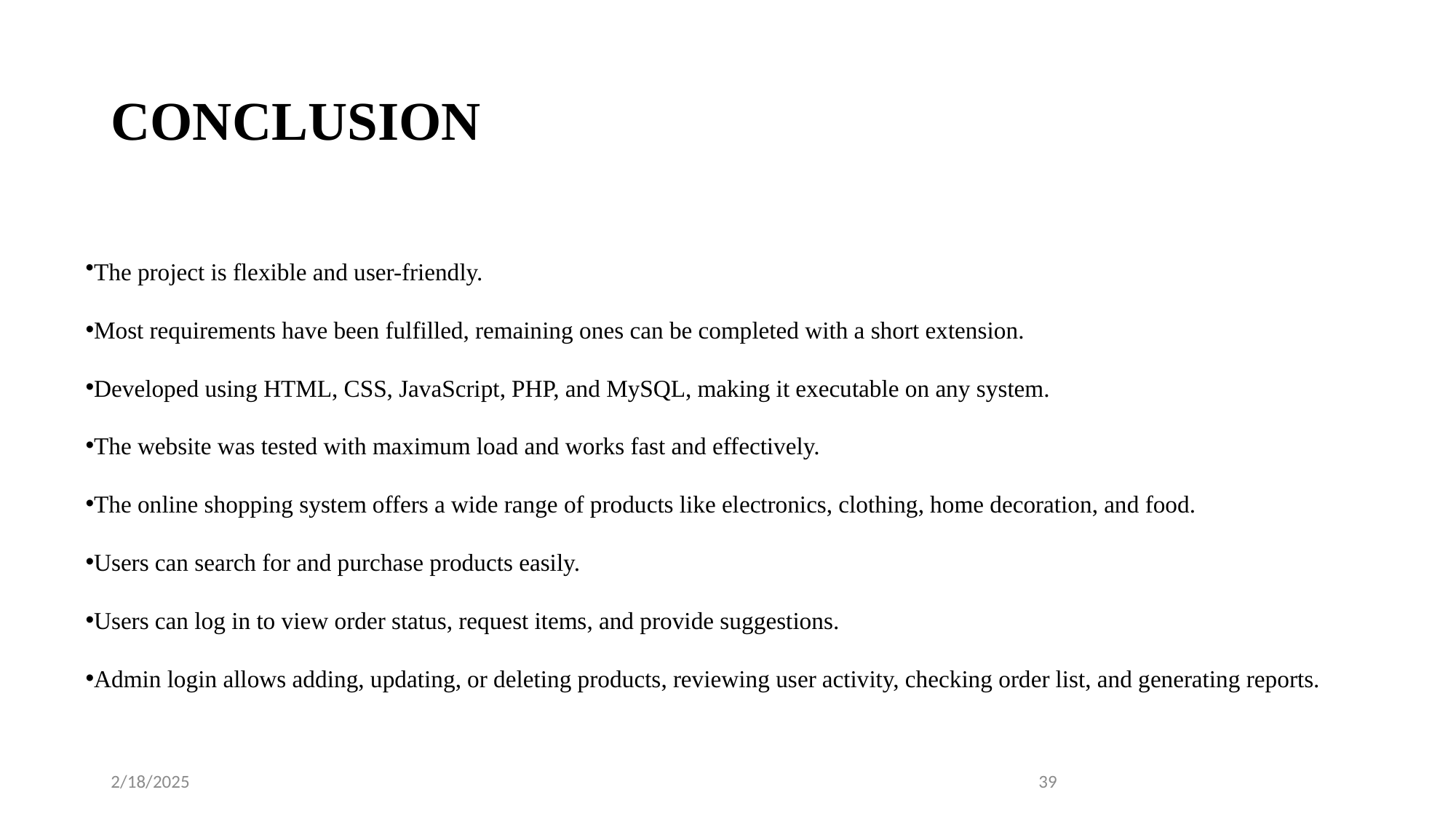

# CONCLUSION

The project is flexible and user-friendly.

Most requirements have been fulfilled, remaining ones can be completed with a short extension.

Developed using HTML, CSS, JavaScript, PHP, and MySQL, making it executable on any system.

The website was tested with maximum load and works fast and effectively.

The online shopping system offers a wide range of products like electronics, clothing, home decoration, and food.

Users can search for and purchase products easily.

Users can log in to view order status, request items, and provide suggestions.

Admin login allows adding, updating, or deleting products, reviewing user activity, checking order list, and generating reports.
2/18/2025
39